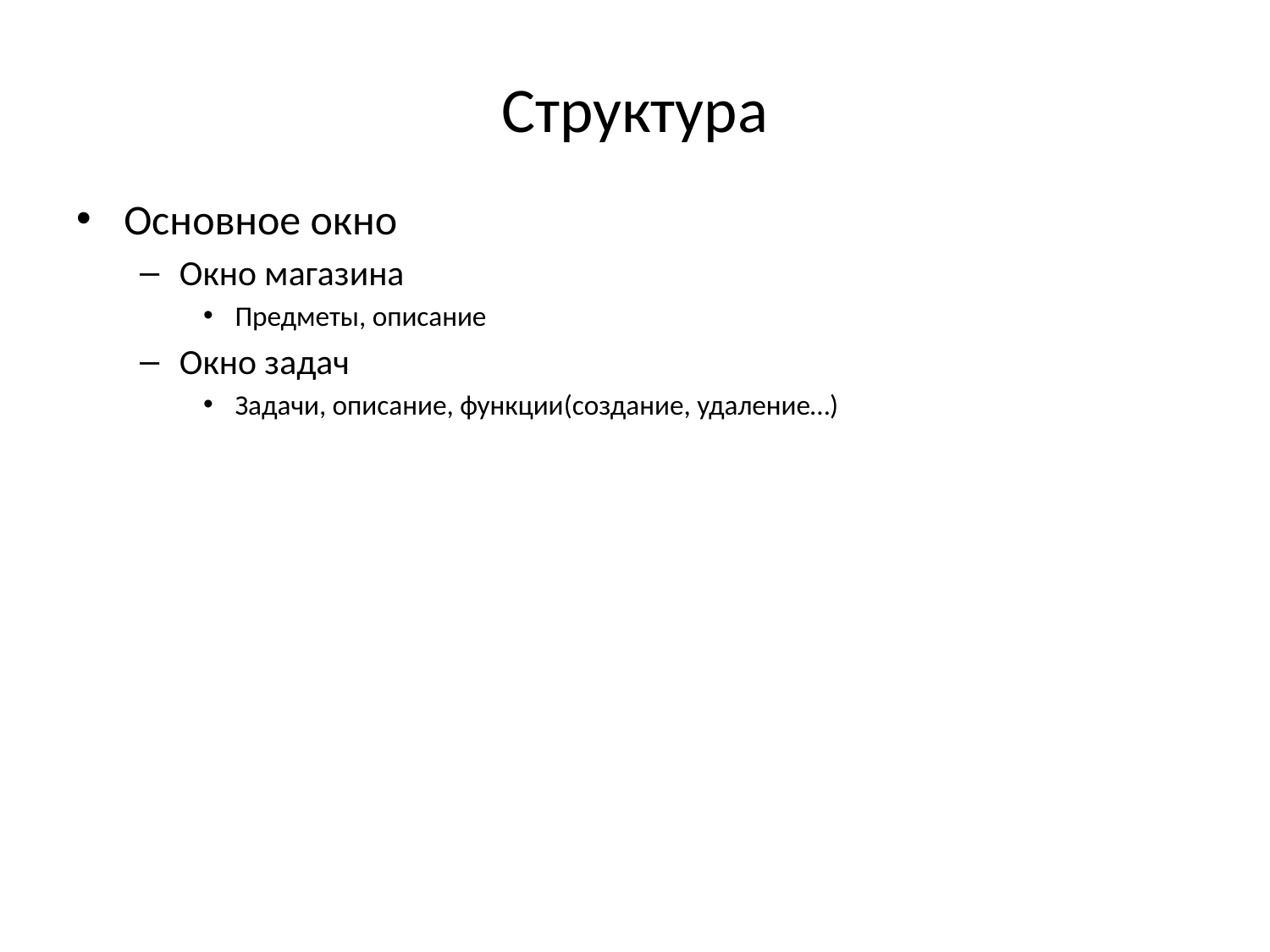

# Структура
Основное окно
Окно магазина
Предметы, описание
Окно задач
Задачи, описание, функции(создание, удаление…)